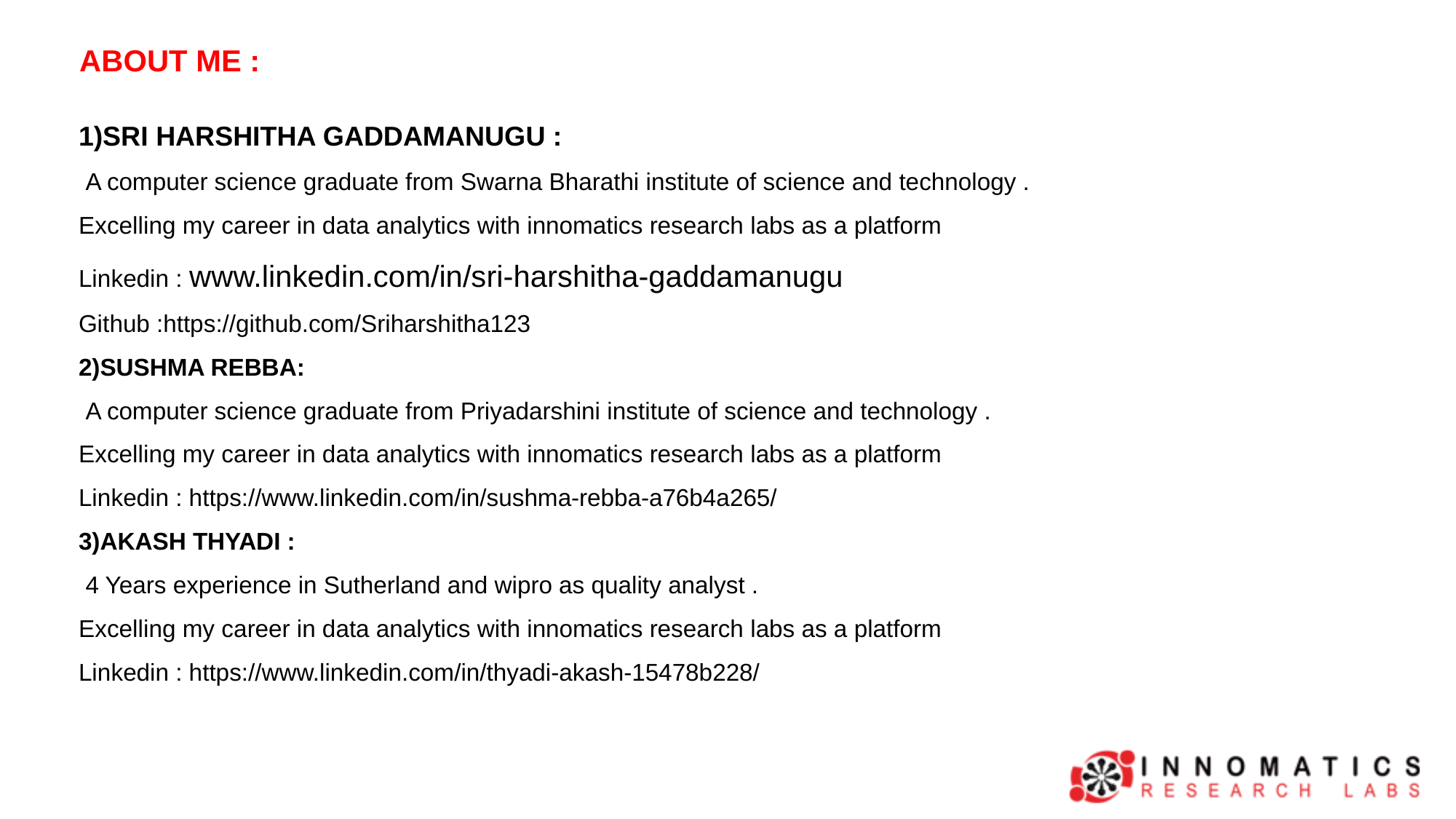

ABOUT ME :
1)SRI HARSHITHA GADDAMANUGU :
 A computer science graduate from Swarna Bharathi institute of science and technology .
Excelling my career in data analytics with innomatics research labs as a platform
Linkedin : www.linkedin.com/in/sri-harshitha-gaddamanugu
Github :https://github.com/Sriharshitha123
2)SUSHMA REBBA:
 A computer science graduate from Priyadarshini institute of science and technology .
Excelling my career in data analytics with innomatics research labs as a platform
Linkedin : https://www.linkedin.com/in/sushma-rebba-a76b4a265/
3)AKASH THYADI :
 4 Years experience in Sutherland and wipro as quality analyst .
Excelling my career in data analytics with innomatics research labs as a platform
Linkedin : https://www.linkedin.com/in/thyadi-akash-15478b228/